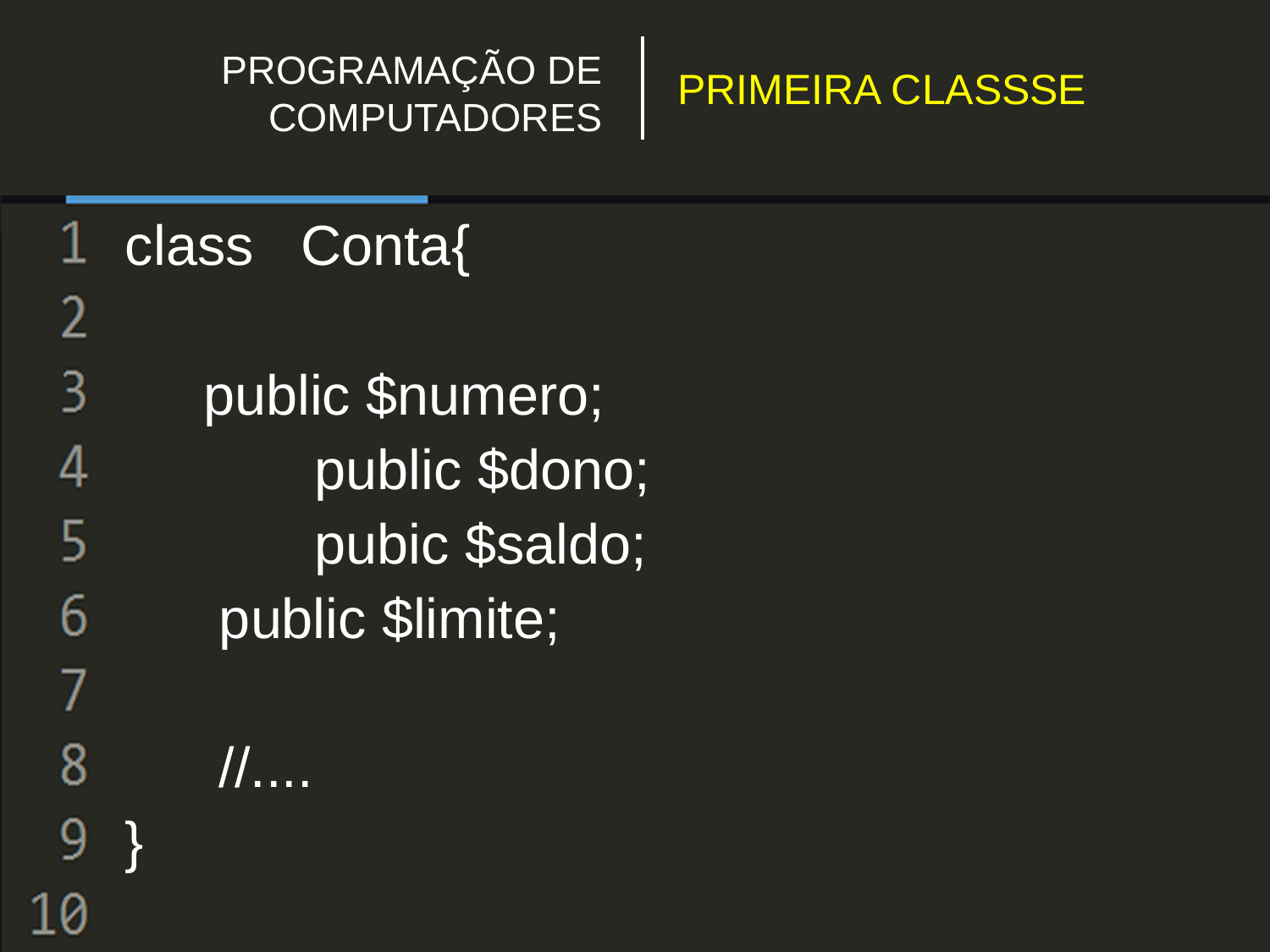

PRIMEIRA CLASSSE
# PROGRAMAÇÃO DE COMPUTADORES
class   Conta{

     public $numero;
	    public $dono;
	    pubic $saldo;
      public $limite;

      //....
}
Jefferson de Oliveira Chaves